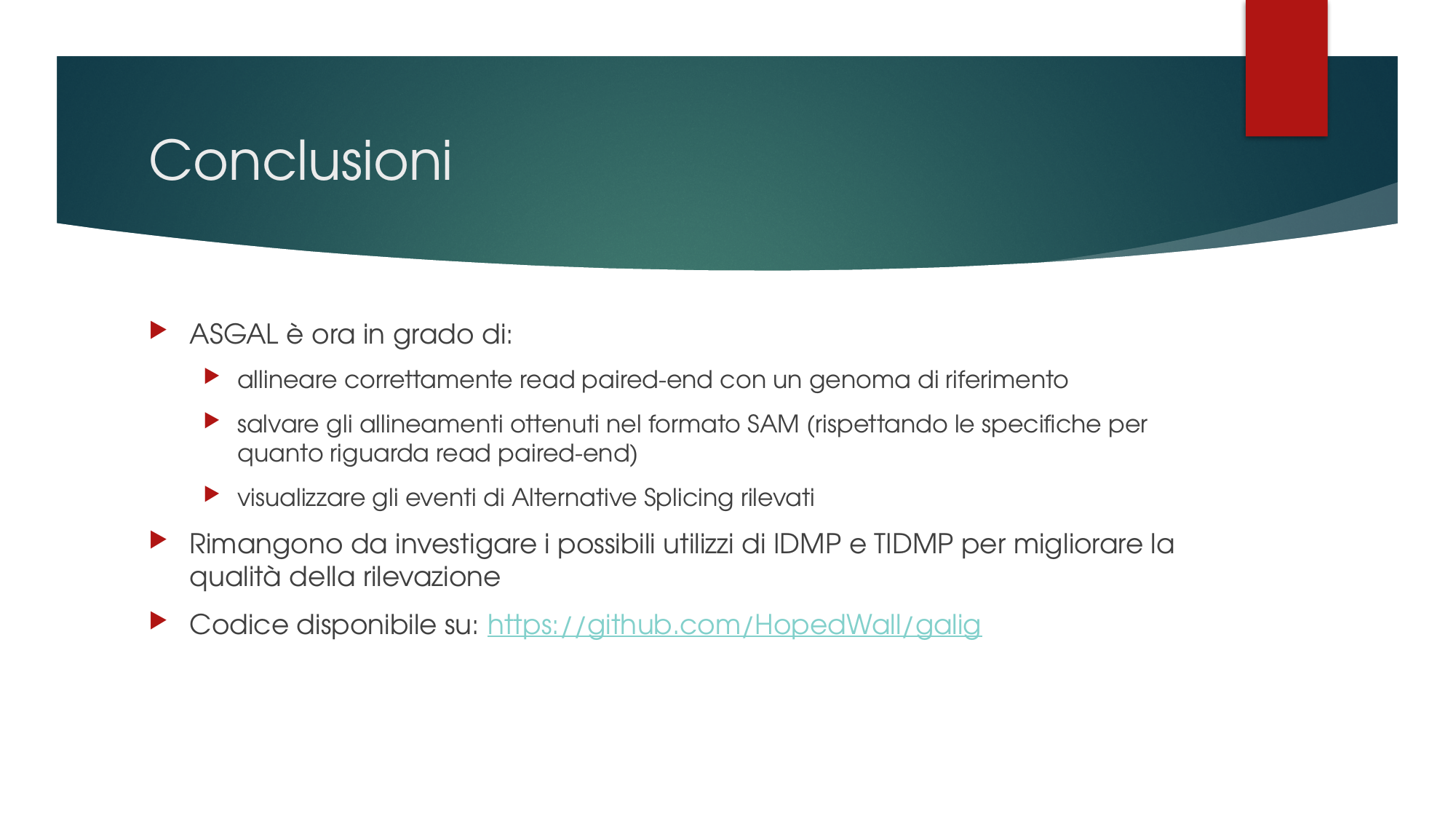

# Conclusioni
ASGAL è ora in grado di:
allineare correttamente read paired-end con un genoma di riferimento
salvare gli allineamenti ottenuti nel formato SAM (rispettando le specifiche per quanto riguarda read paired-end)
visualizzare gli eventi di Alternative Splicing rilevati
Rimangono da investigare i possibili utilizzi di IDMP e TIDMP per migliorare la qualità della rilevazione
Codice disponibile su: https://github.com/HopedWall/galig